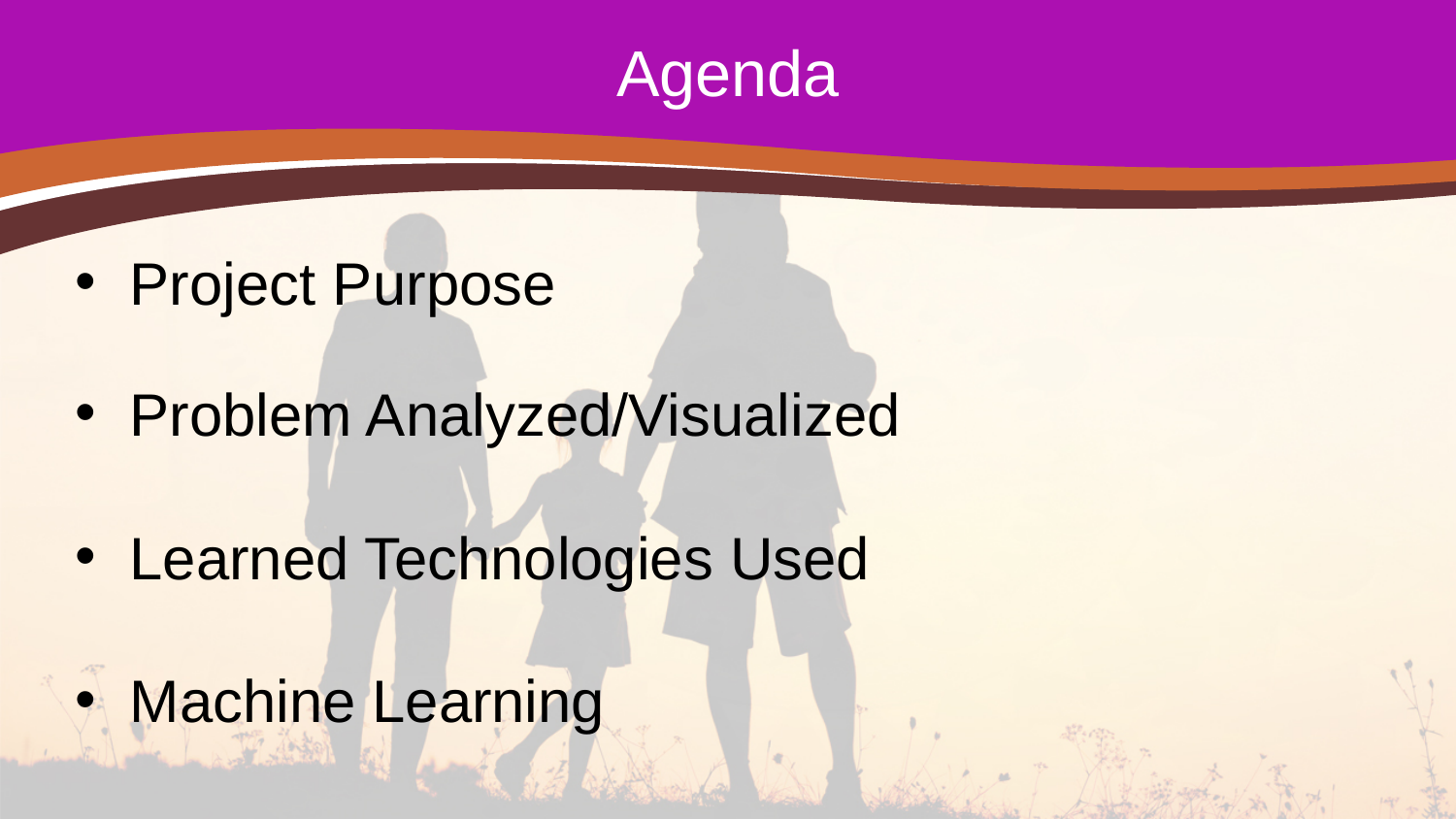

# Agenda
Project Purpose

Problem Analyzed/Visualized

Learned Technologies Used

Machine Learning